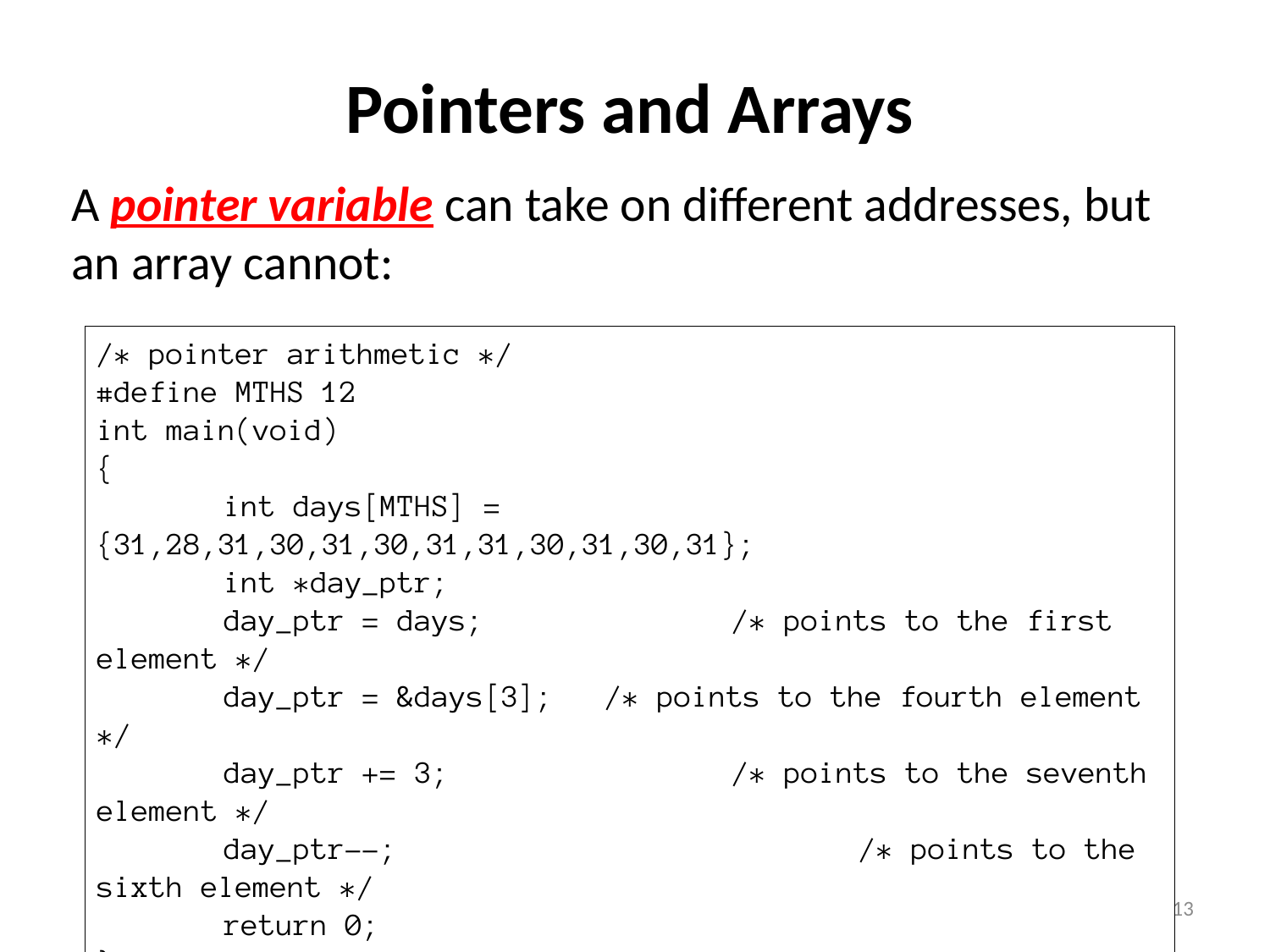

# Pointers and Arrays
A pointer variable can take on different addresses, but an array cannot:
/* pointer arithmetic */
#define MTHS 12
int main(void)
{
	int days[MTHS] = {31,28,31,30,31,30,31,31,30,31,30,31};
	int *day_ptr;
	day_ptr = days;		/* points to the first element */
	day_ptr = &days[3];	/* points to the fourth element */
	day_ptr += 3;			/* points to the seventh element */
	day_ptr--;				/* points to the sixth element */
	return 0;
}
13